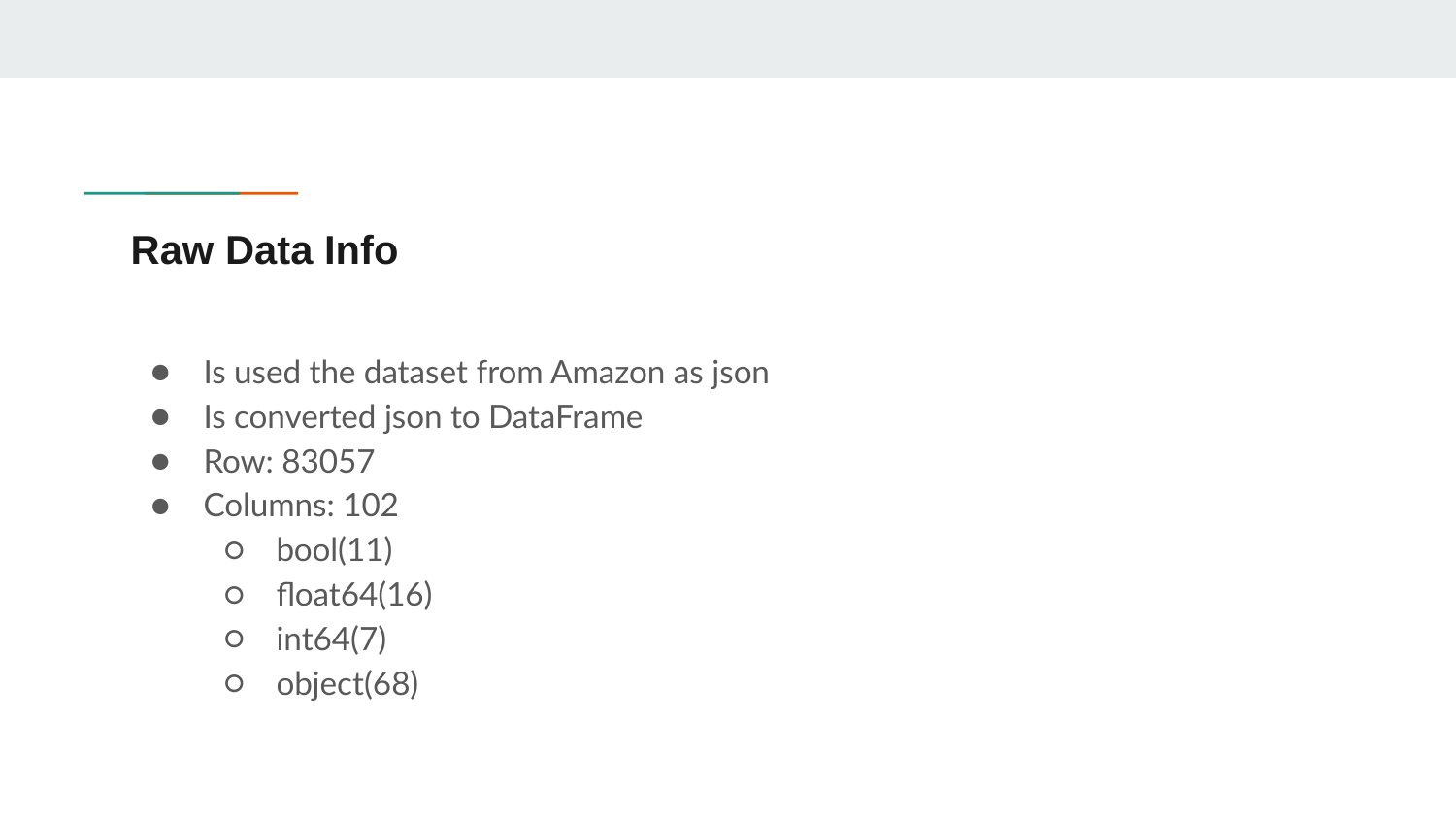

# Raw Data Info
Is used the dataset from Amazon as json
Is converted json to DataFrame
Row: 83057
Columns: 102
bool(11)
float64(16)
int64(7)
object(68)